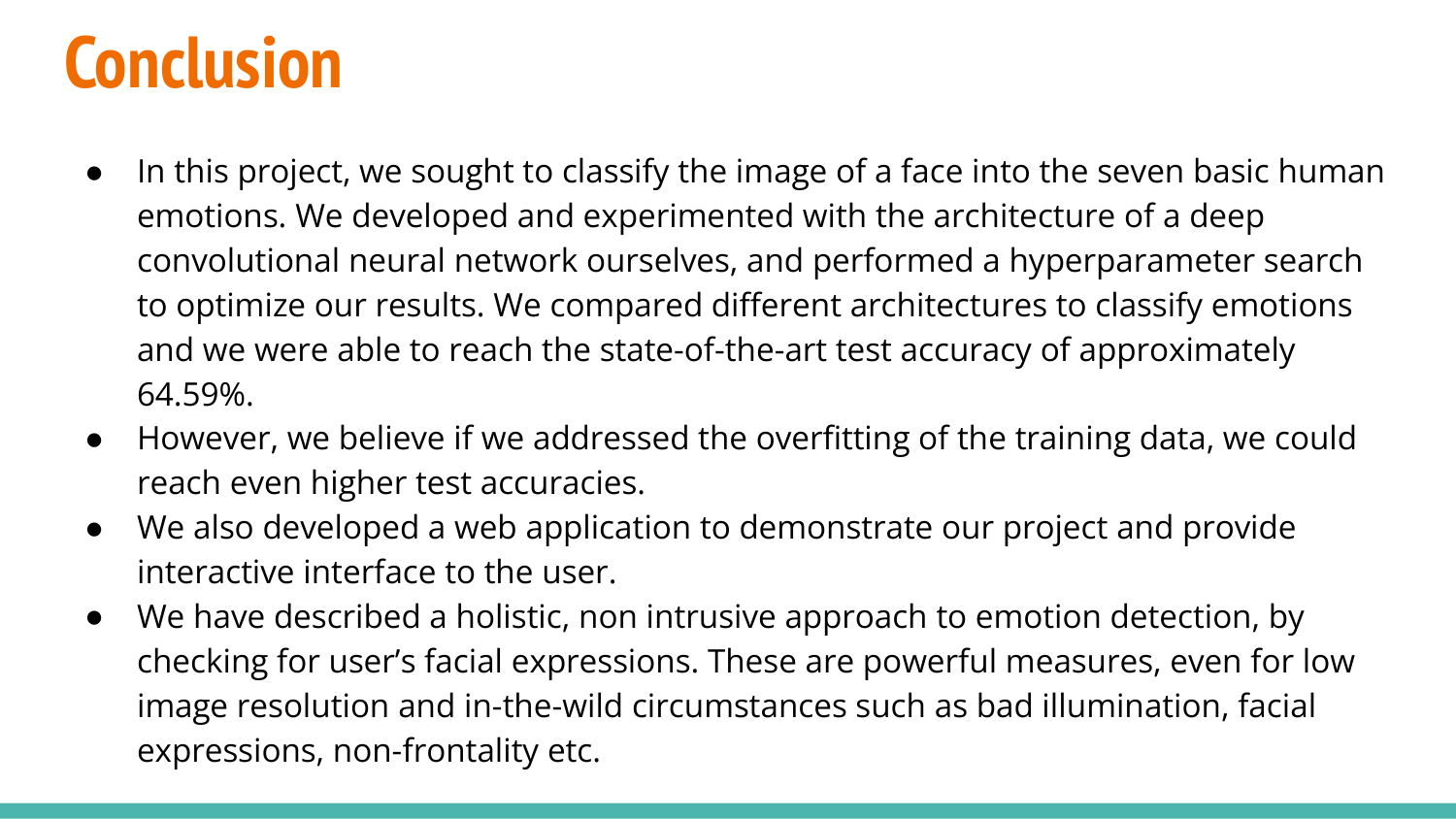

# Conclusion
In this project, we sought to classify the image of a face into the seven basic human emotions. We developed and experimented with the architecture of a deep convolutional neural network ourselves, and performed a hyperparameter search to optimize our results. We compared different architectures to classify emotions and we were able to reach the state-of-the-art test accuracy of approximately 64.59%.
However, we believe if we addressed the overfitting of the training data, we could reach even higher test accuracies.
We also developed a web application to demonstrate our project and provide interactive interface to the user.
We have described a holistic, non intrusive approach to emotion detection, by checking for user’s facial expressions. These are powerful measures, even for low image resolution and in-the-wild circumstances such as bad illumination, facial expressions, non-frontality etc.